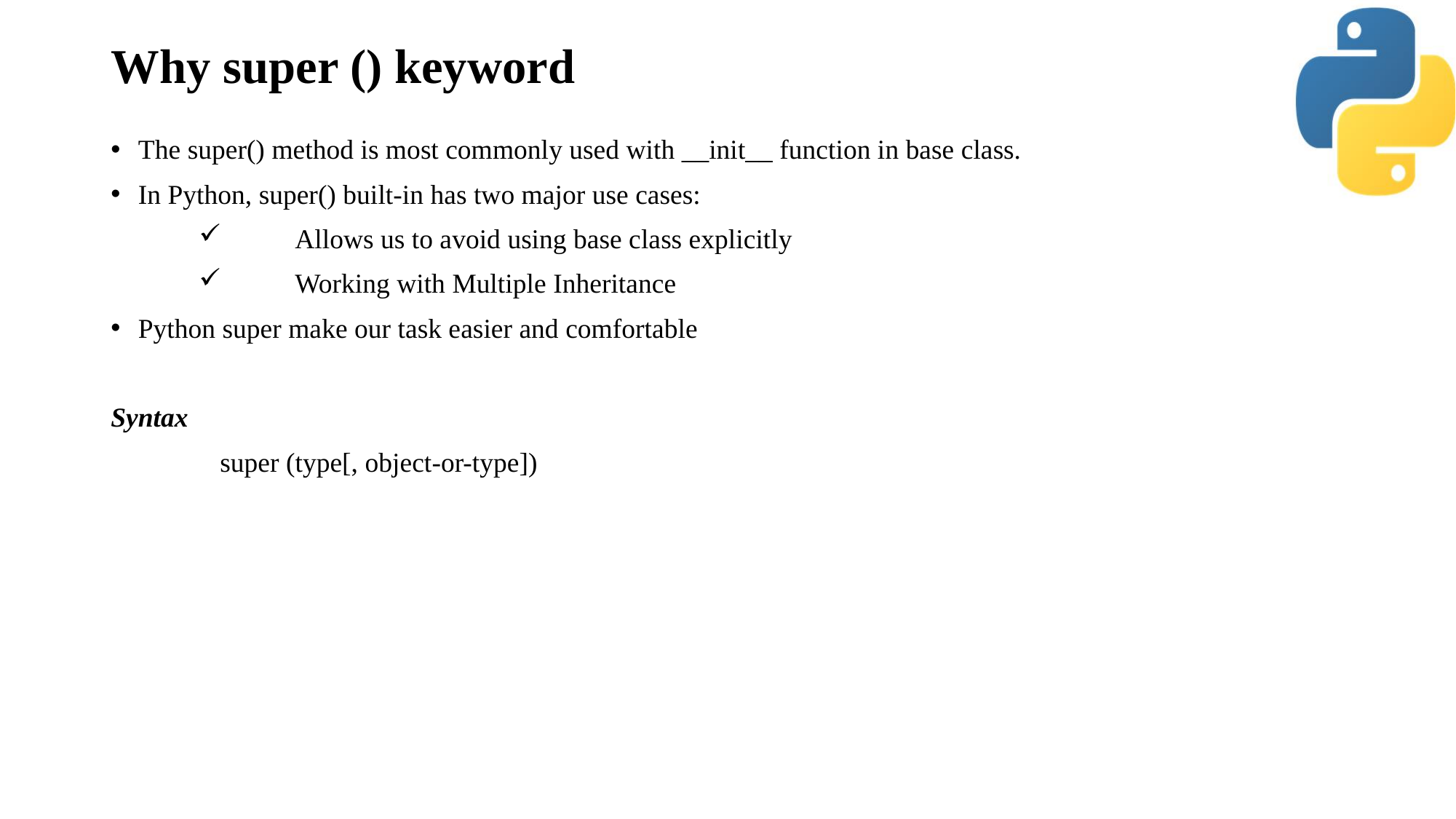

# Why super () keyword
The super() method is most commonly used with __init__ function in base class.
In Python, super() built-in has two major use cases:
	Allows us to avoid using base class explicitly
	Working with Multiple Inheritance
Python super make our task easier and comfortable

Syntax
	super (type[, object-or-type])